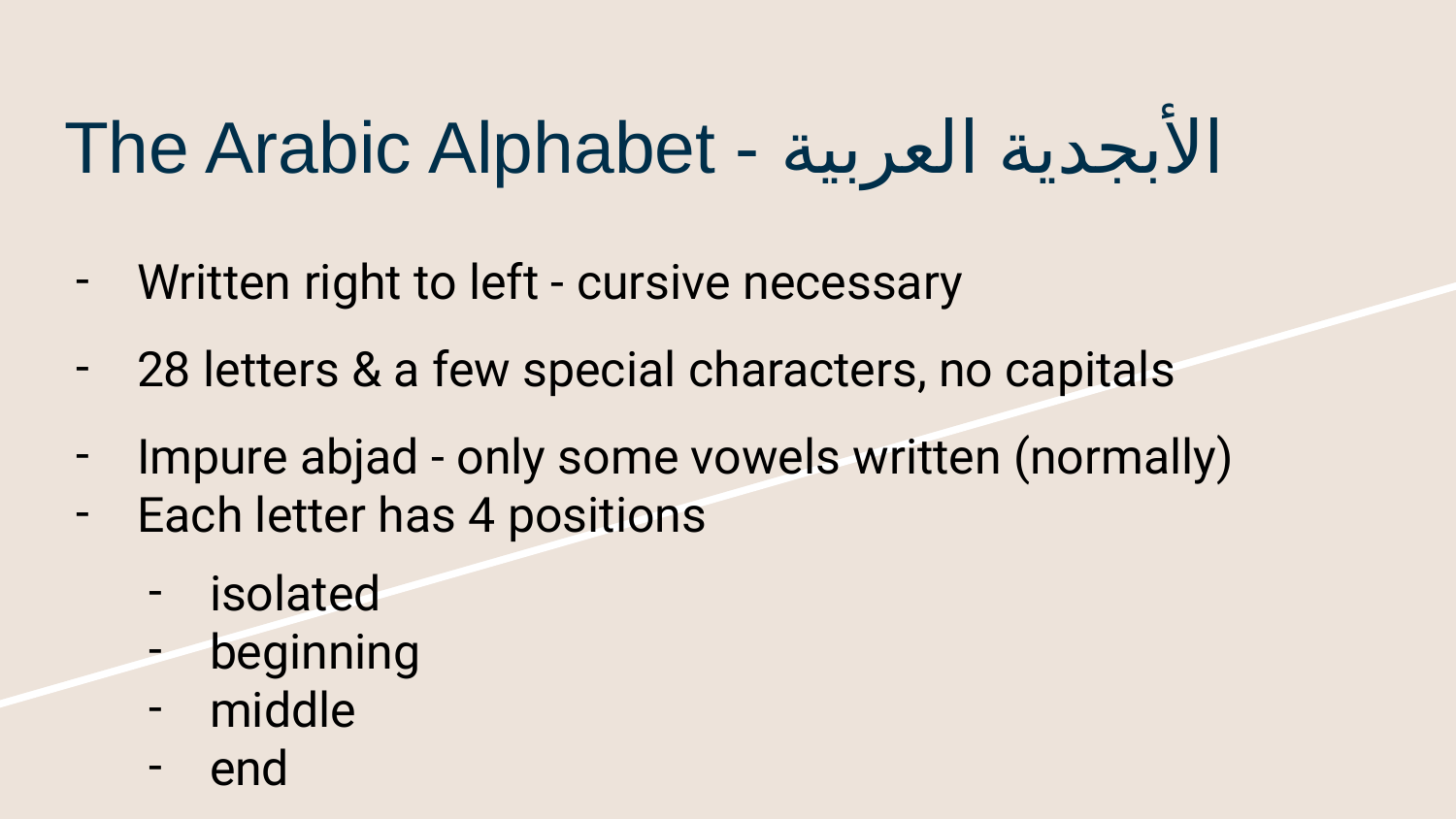

# The Arabic Alphabet - الأبجدية العربية
Written right to left - cursive necessary
28 letters & a few special characters, no capitals
Impure abjad - only some vowels written (normally)
Each letter has 4 positions
isolated
beginning
middle
end